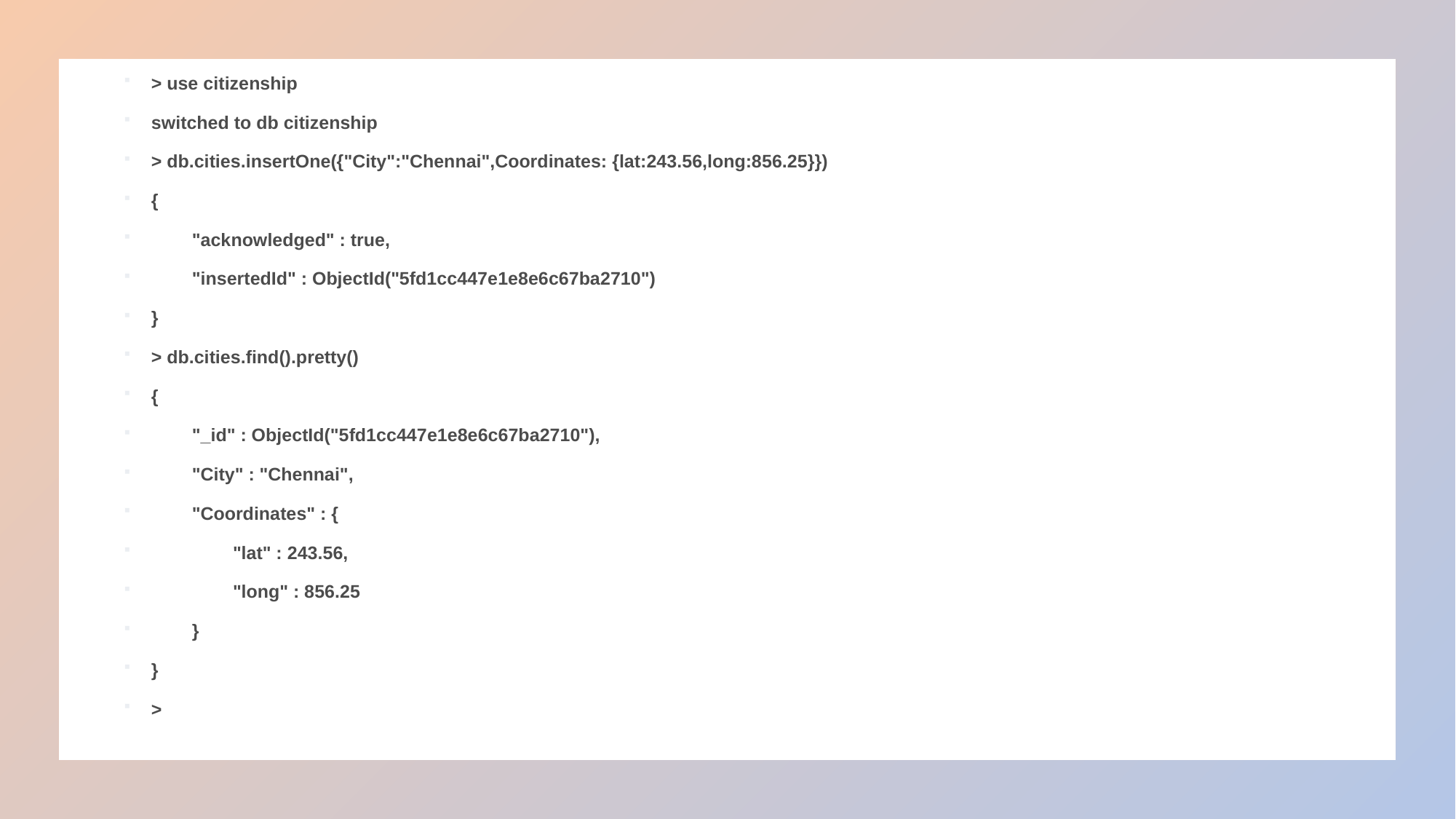

> use citizenship
switched to db citizenship
> db.cities.insertOne({"City":"Chennai",Coordinates: {lat:243.56,long:856.25}})
{
        "acknowledged" : true,
        "insertedId" : ObjectId("5fd1cc447e1e8e6c67ba2710")
}
> db.cities.find().pretty()
{
        "_id" : ObjectId("5fd1cc447e1e8e6c67ba2710"),
        "City" : "Chennai",
        "Coordinates" : {
                "lat" : 243.56,
                "long" : 856.25
        }
}
>